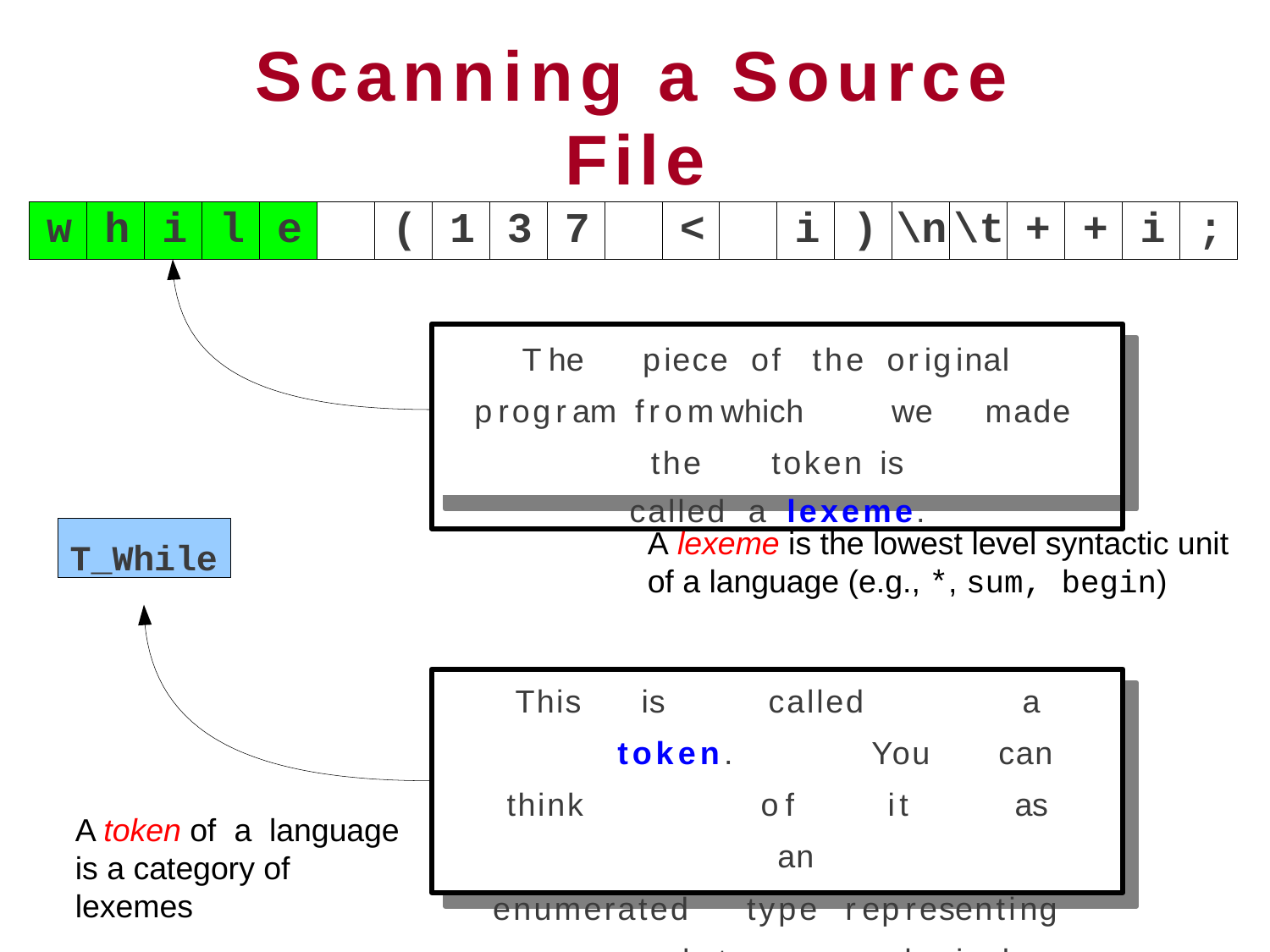

# Scanning a Source File
| w | h | i | l | e |  | ( | 1 | 3 | 7 |  | < |  | i | ) | \n | \t | + | + | i | ; |
| --- | --- | --- | --- | --- | --- | --- | --- | --- | --- | --- | --- | --- | --- | --- | --- | --- | --- | --- | --- | --- |

+

The	piece	of	the	original		program  from	which		we		made	the	token	is
called	a	lexeme.

A lexeme is the lowest level syntactic unit of a language (e.g., *, sum, begin)
T_While

This	is	called		a	token.		You	can  think		of	it	as		an		enumerated	type  representing	 what		logical			entity	we  read		out		of	the		source	code.

A token of  a  language is a category of lexemes